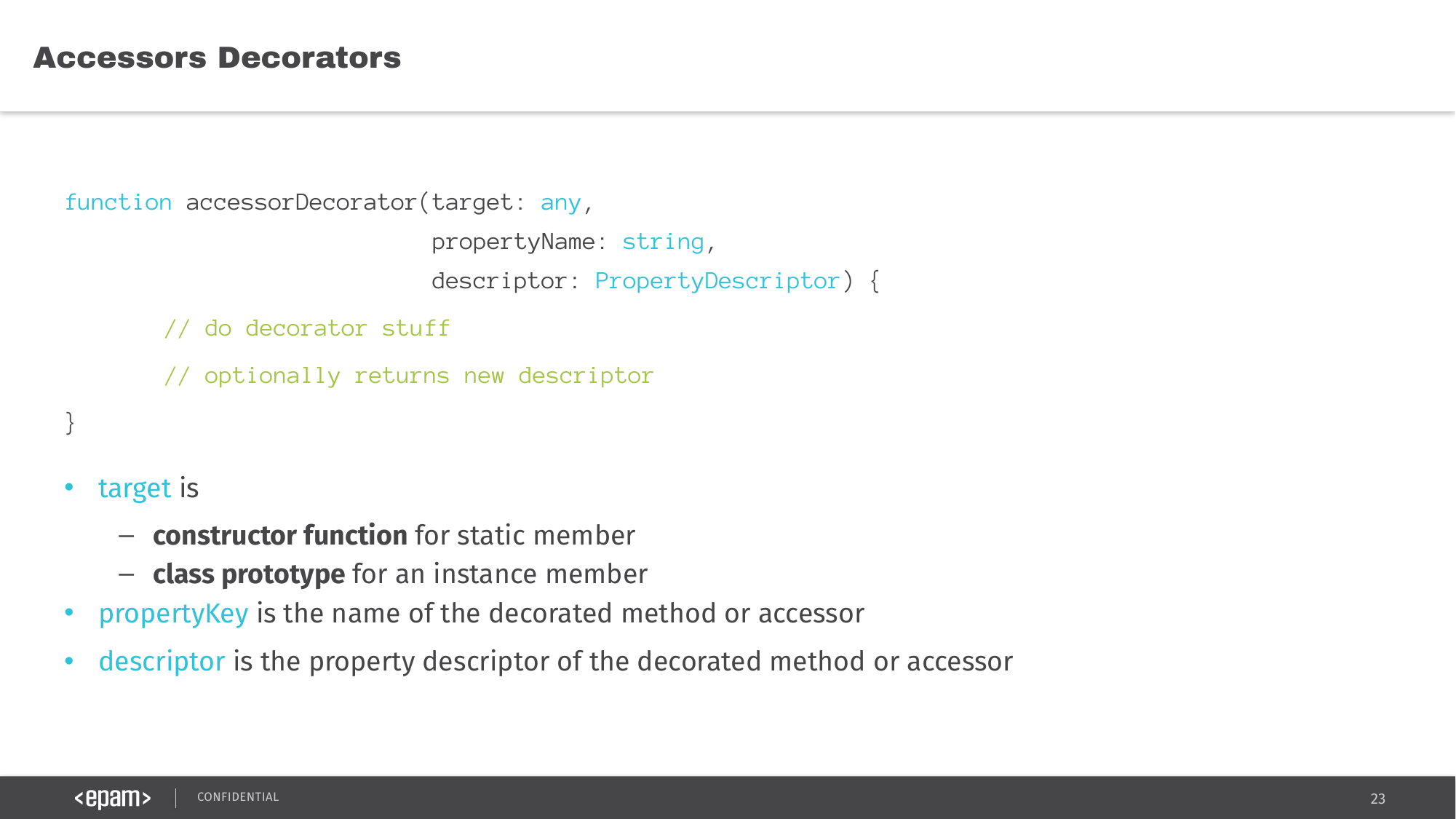

Accessors Decorators
function accessorDecorator(target: any,
                           propertyName: string,
                           descriptor: PropertyDescriptor) {
	// do decorator stuff
	// optionally returns new descriptor
}
target is
constructor function for static member
class prototype for an instance member
propertyKey is the name of the decorated method or accessor
descriptor is the property descriptor of the decorated method or accessor